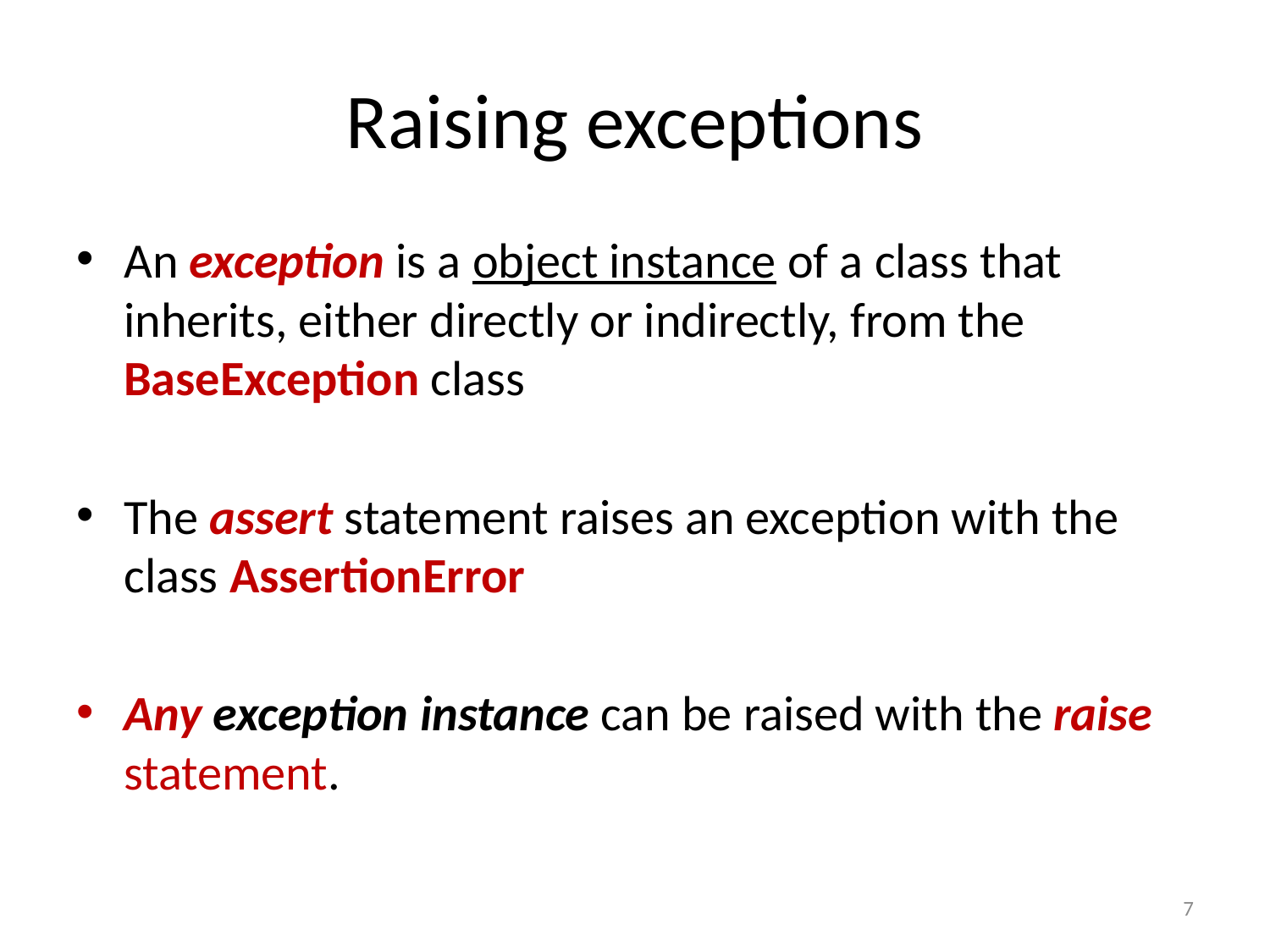

# Raising exceptions
An exception is a object instance of a class that inherits, either directly or indirectly, from the BaseException class

The assert statement raises an exception with the class AssertionError

Any exception instance can be raised with the raise statement.
7